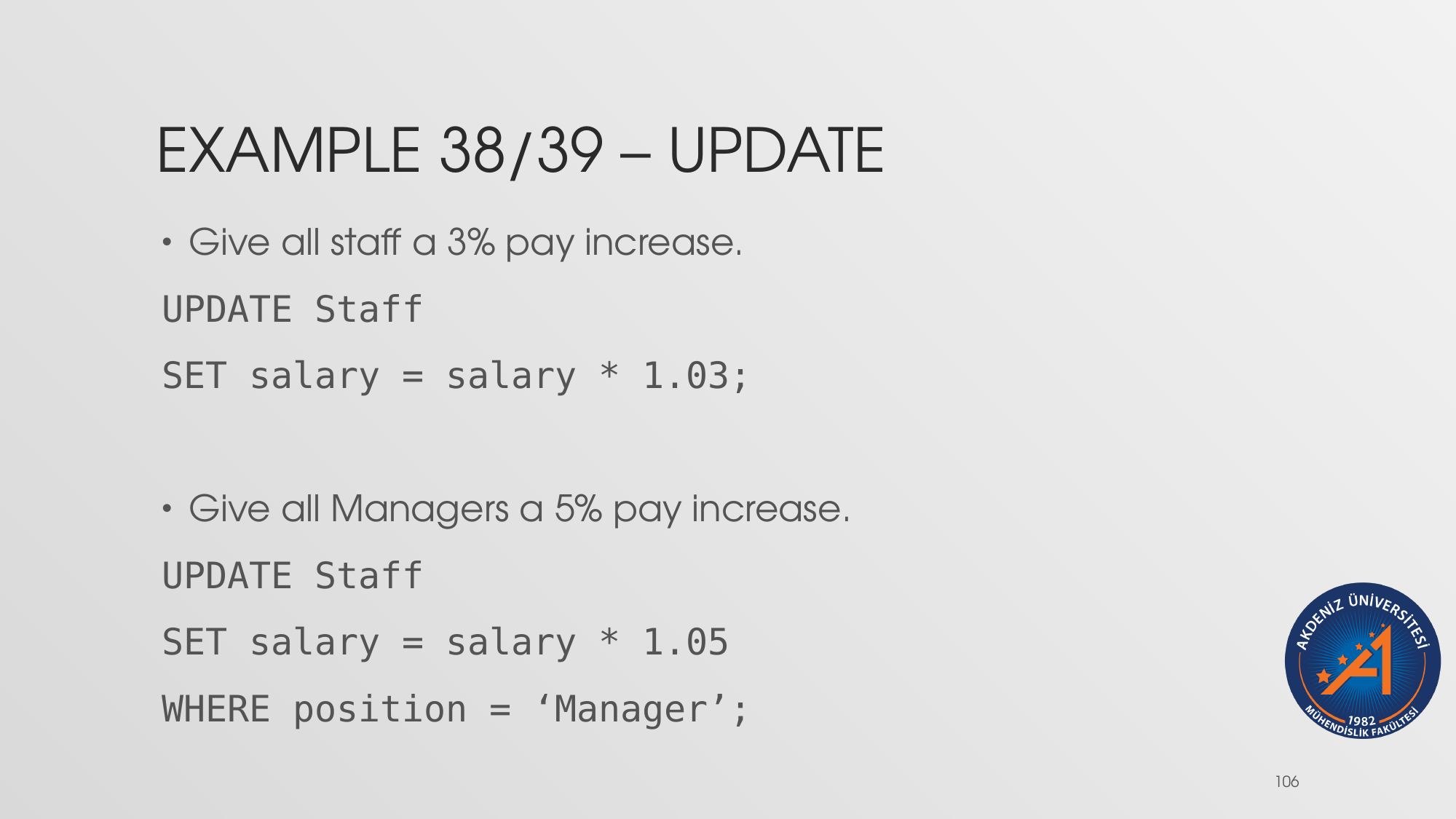

# Example 38/39 – Update
Give all staff a 3% pay increase.
UPDATE Staff
SET salary = salary * 1.03;

Give all Managers a 5% pay increase.
UPDATE Staff
SET salary = salary * 1.05
WHERE position = ‘Manager’;
106